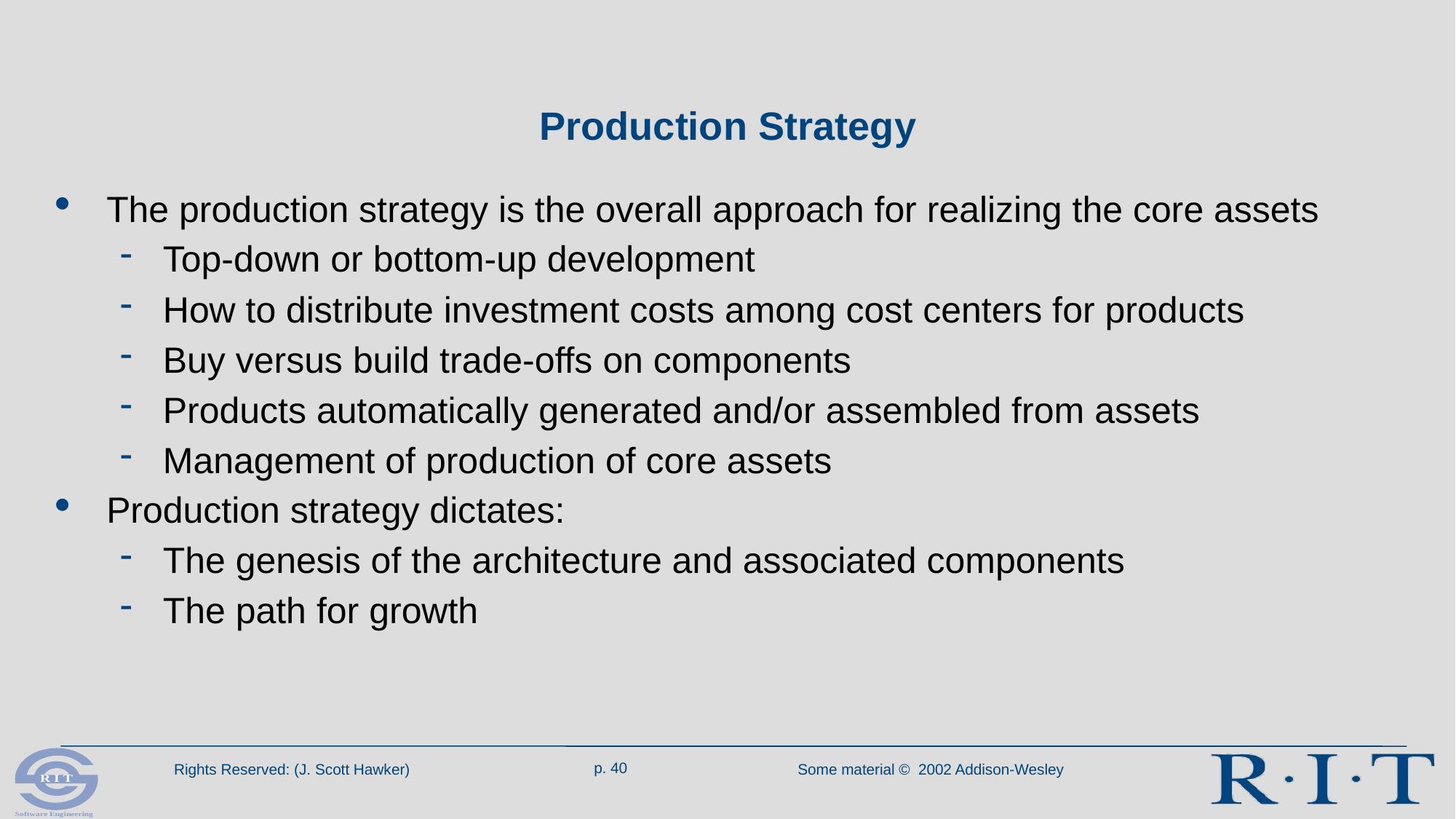

# Production Strategy
The production strategy is the overall approach for realizing the core assets
Top-down or bottom-up development
How to distribute investment costs among cost centers for products
Buy versus build trade-offs on components
Products automatically generated and/or assembled from assets
Management of production of core assets
Production strategy dictates:
The genesis of the architecture and associated components
The path for growth